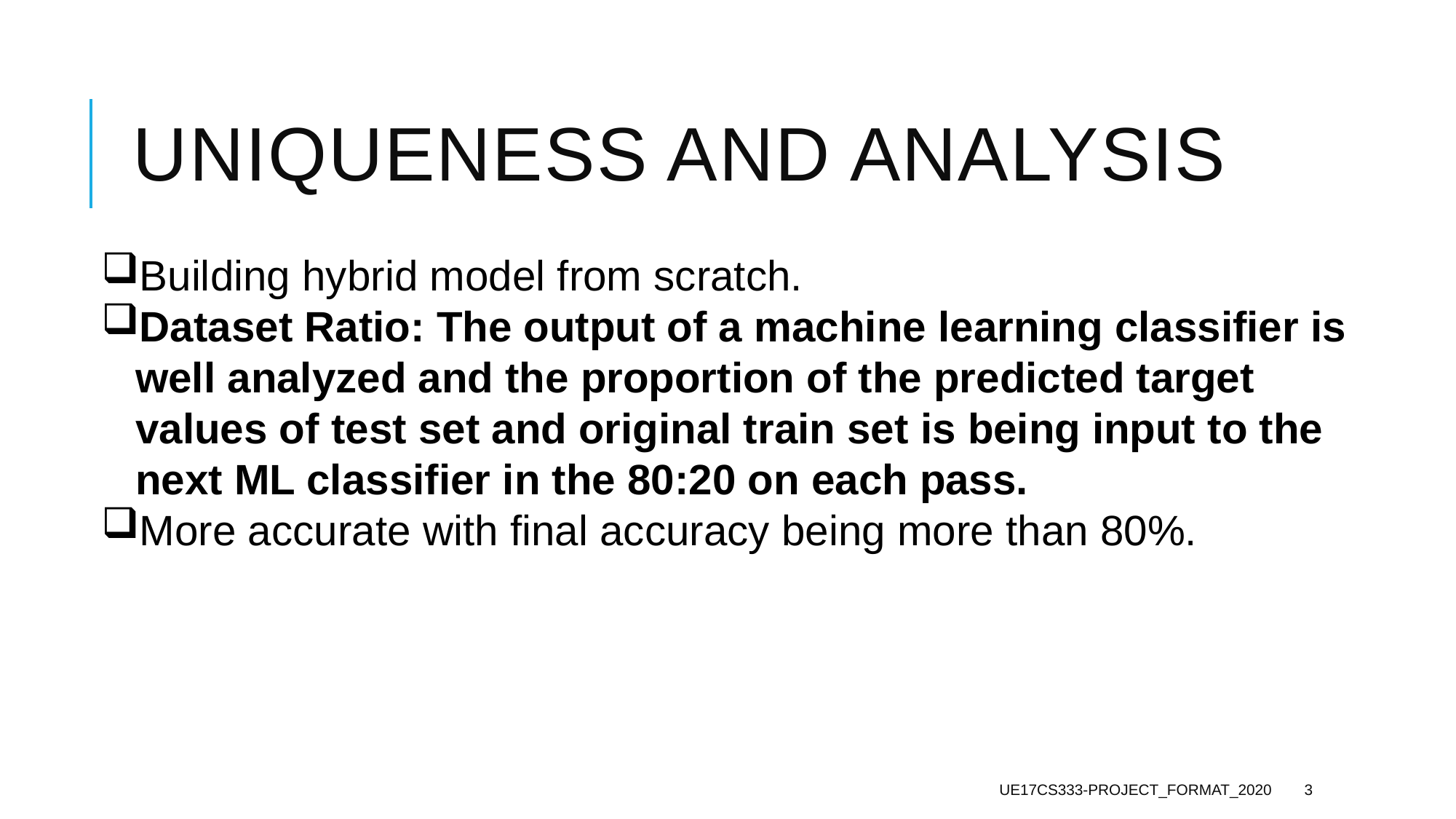

# Uniqueness and analysis
Building hybrid model from scratch.
Dataset Ratio: The output of a machine learning classifier is well analyzed and the proportion of the predicted target values of test set and original train set is being input to the next ML classifier in the 80:20 on each pass.
More accurate with final accuracy being more than 80%.

UE17CS333-Project_Format_2020
3